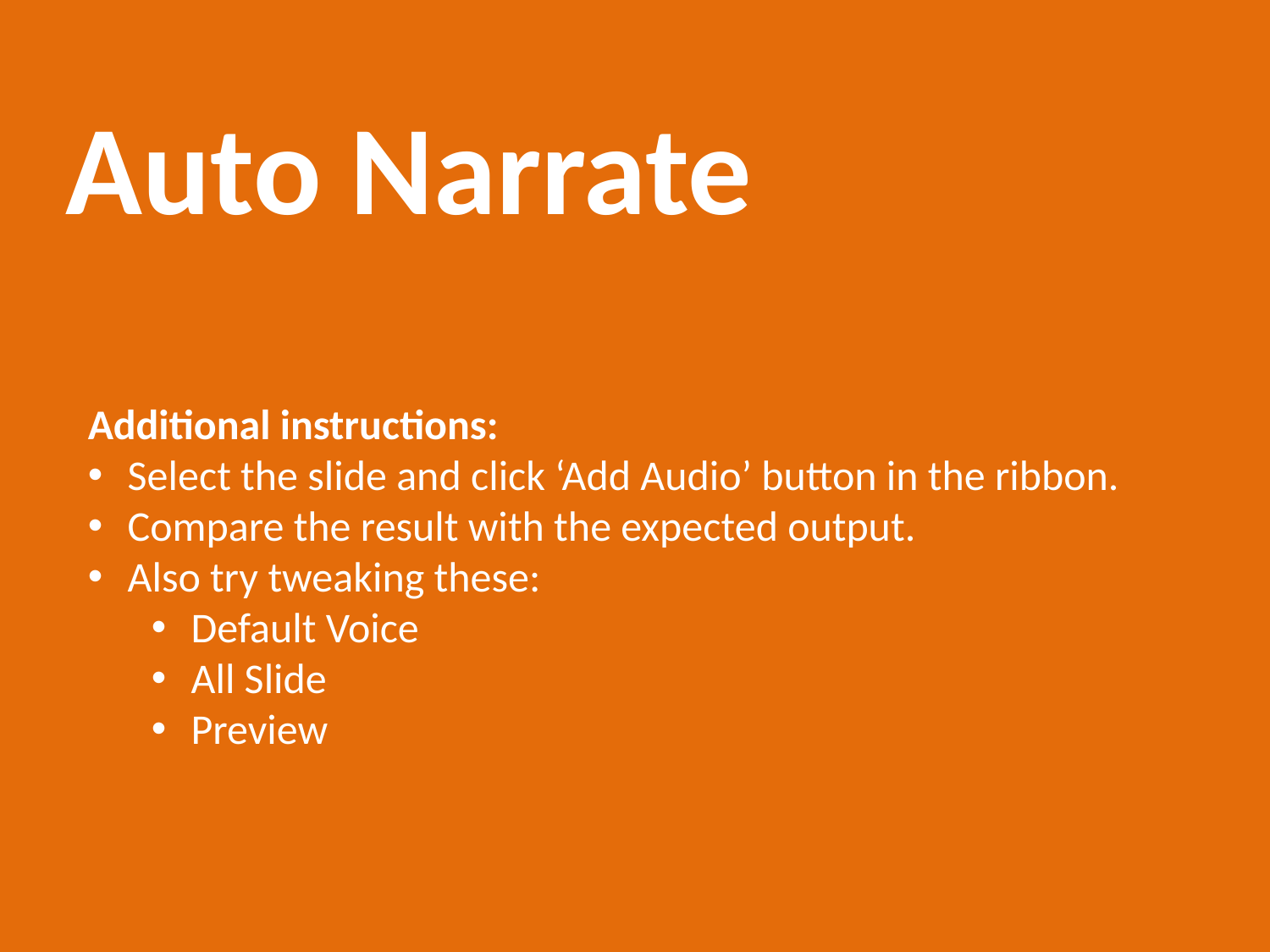

# Auto Narrate
Additional instructions:
Select the slide and click ‘Add Audio’ button in the ribbon.
Compare the result with the expected output.
Also try tweaking these:
Default Voice
All Slide
Preview